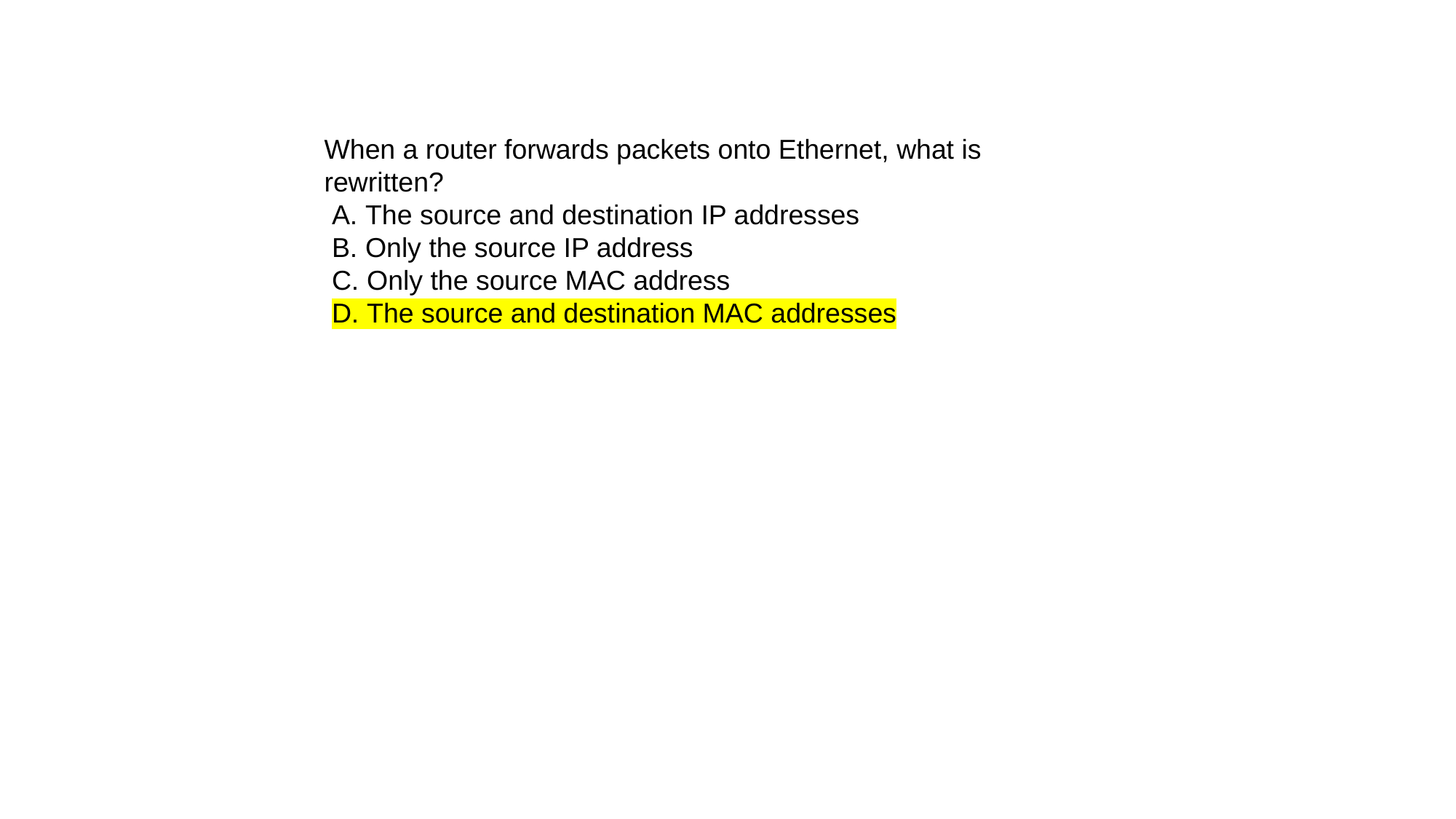

When a router forwards packets onto Ethernet, what is rewritten?
 A. The source and destination IP addresses
 B. Only the source IP address
 C. Only the source MAC address
 D. The source and destination MAC addresses